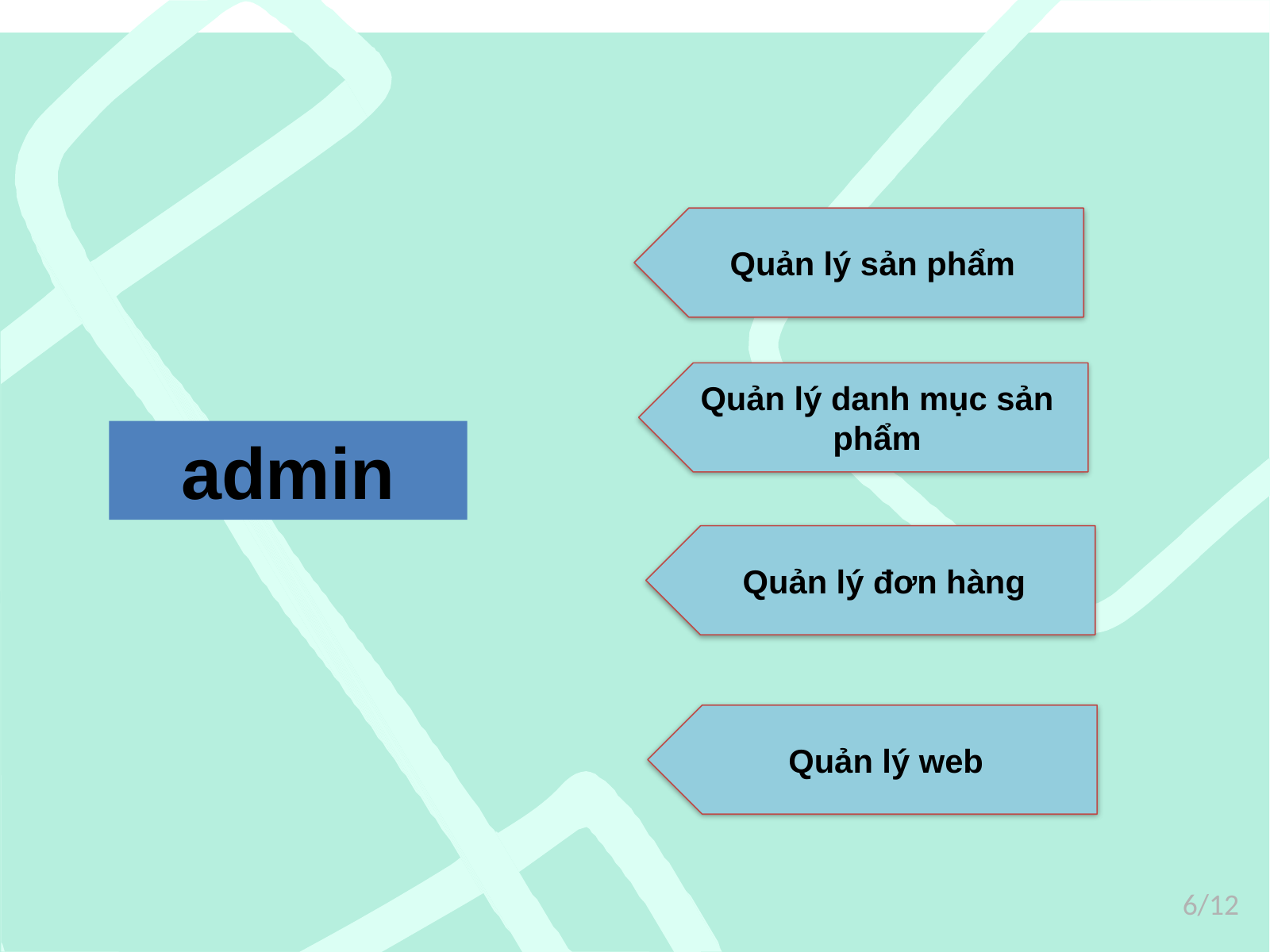

Quản lý sản phẩm
Quản lý danh mục sản phẩm
admin
Quản lý đơn hàng
Quản lý web
6/12